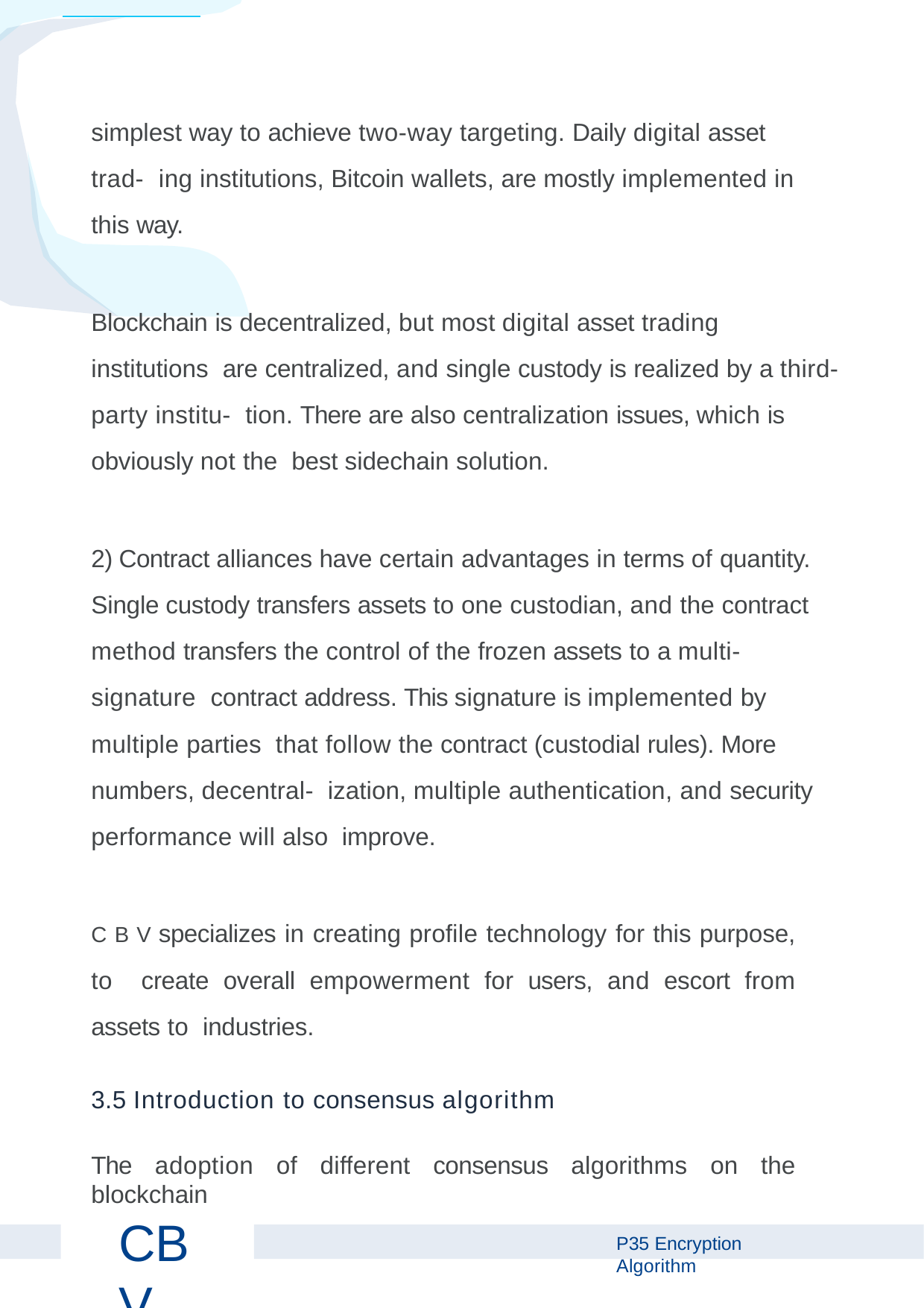

simplest way to achieve two-way targeting. Daily digital asset trad-  ing institutions, Bitcoin wallets, are mostly implemented in this way.

Blockchain is decentralized, but most digital asset trading institutions  are centralized, and single custody is realized by a third-party institu-  tion. There are also centralization issues, which is obviously not the  best sidechain solution.

2) Contract alliances have certain advantages in terms of quantity.  Single custody transfers assets to one custodian, and the contract  method transfers the control of the frozen assets to a multi-signature  contract address. This signature is implemented by multiple parties  that follow the contract (custodial rules). More numbers, decentral-  ization, multiple authentication, and security performance will also  improve.

C B V specializes in creating proﬁle technology for this purpose, to  create overall empowerment for users, and escort from assets to  industries.

3.5 Introduction to consensus algorithm

The adoption of diﬀerent consensus algorithms on the blockchain

CBV

P35 Encryption Algorithm